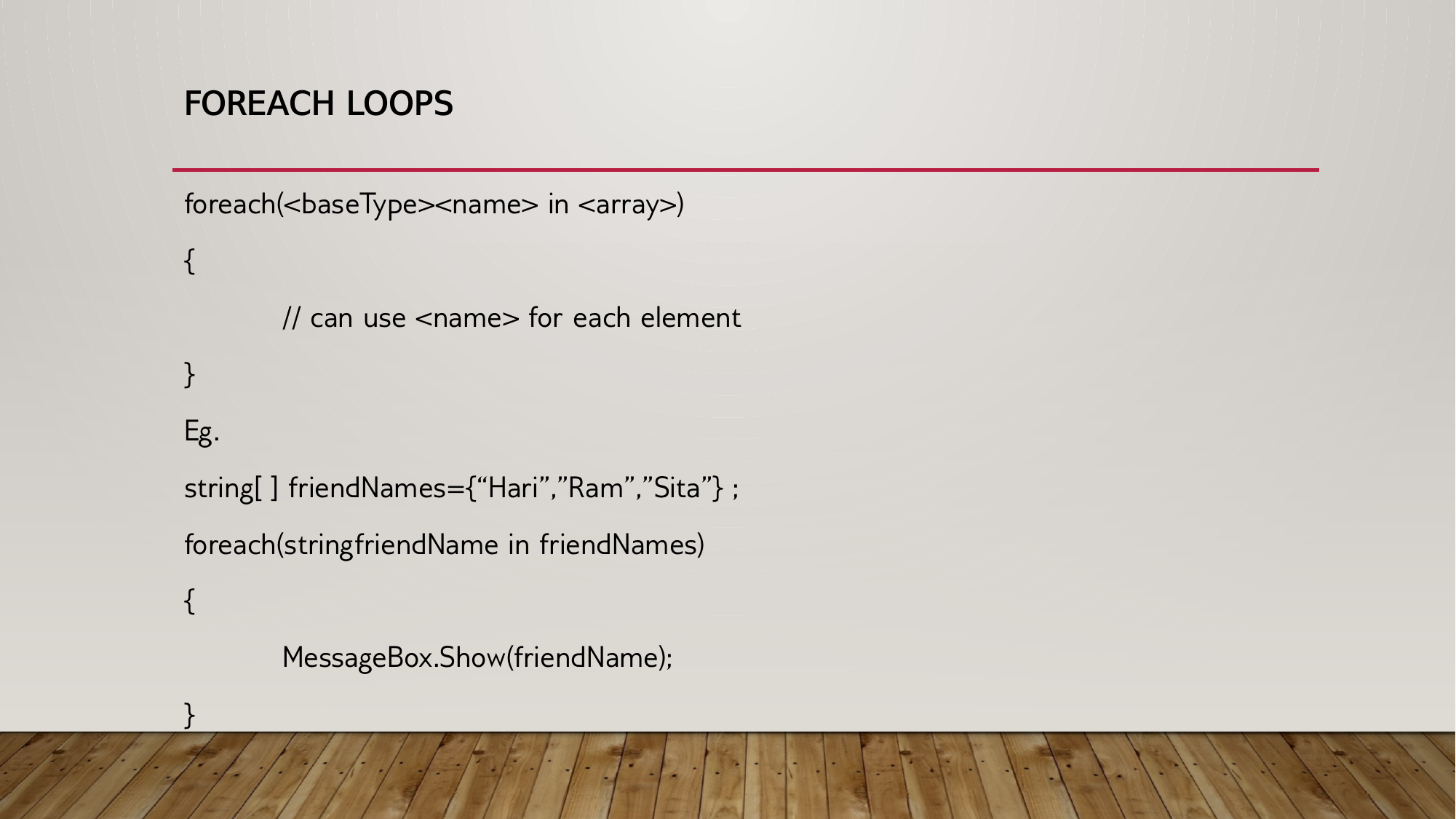

# Foreach loops
foreach(<baseType><name> in <array>)
{
	// can use <name> for each element
}
Eg.
string[ ] friendNames={“Hari”,”Ram”,”Sita”} ;
foreach(stringfriendName in friendNames)
{
	MessageBox.Show(friendName);
}